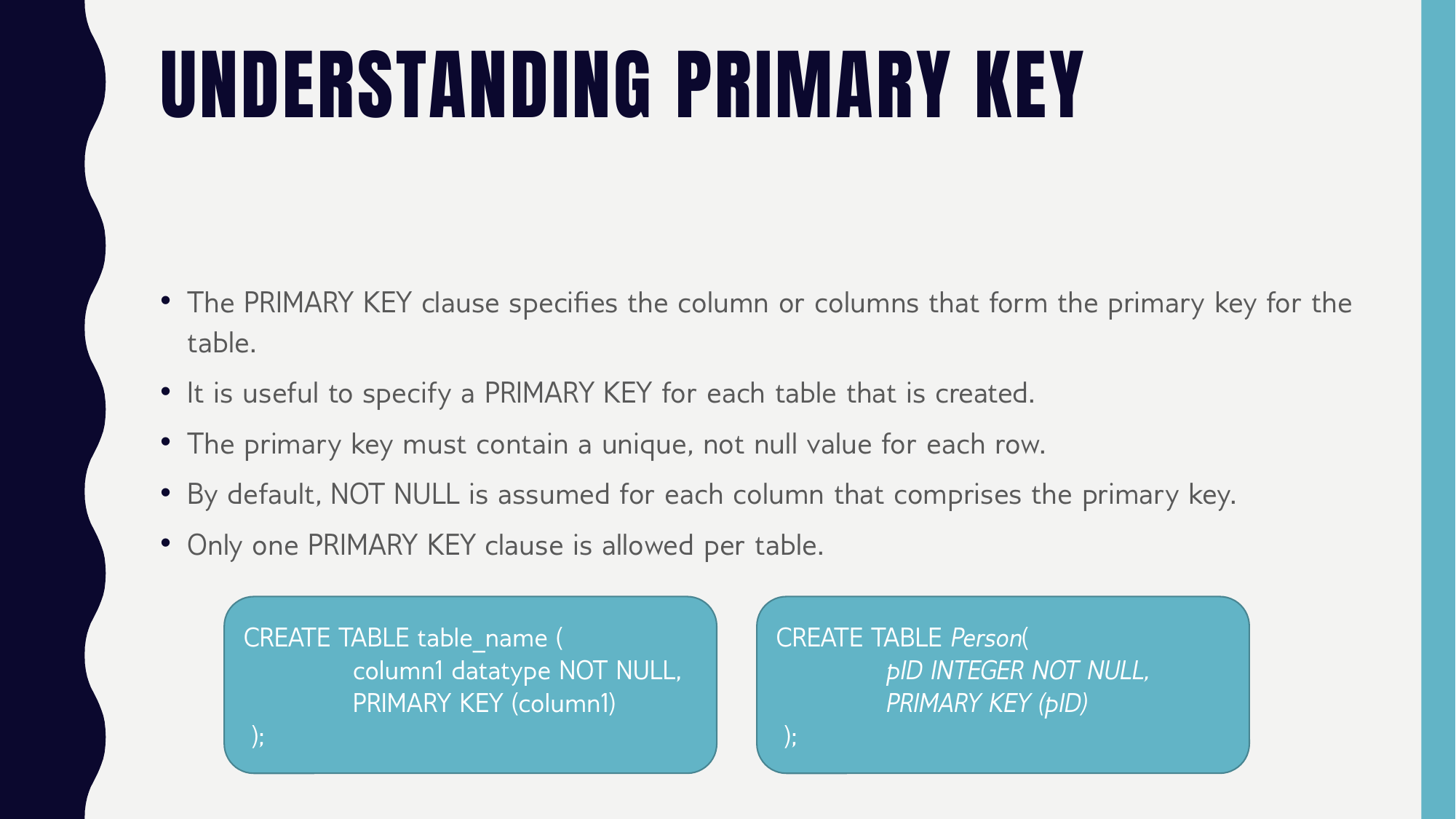

# Understanding primary key
The PRIMARY KEY clause specifies the column or columns that form the primary key for the table.
It is useful to specify a PRIMARY KEY for each table that is created.
The primary key must contain a unique, not null value for each row.
By default, NOT NULL is assumed for each column that comprises the primary key.
Only one PRIMARY KEY clause is allowed per table.
CREATE TABLE Person(
    	pID INTEGER NOT NULL,
	PRIMARY KEY (pID)
 );
CREATE TABLE table_name (
    	column1 datatype NOT NULL,
	PRIMARY KEY (column1)
 );